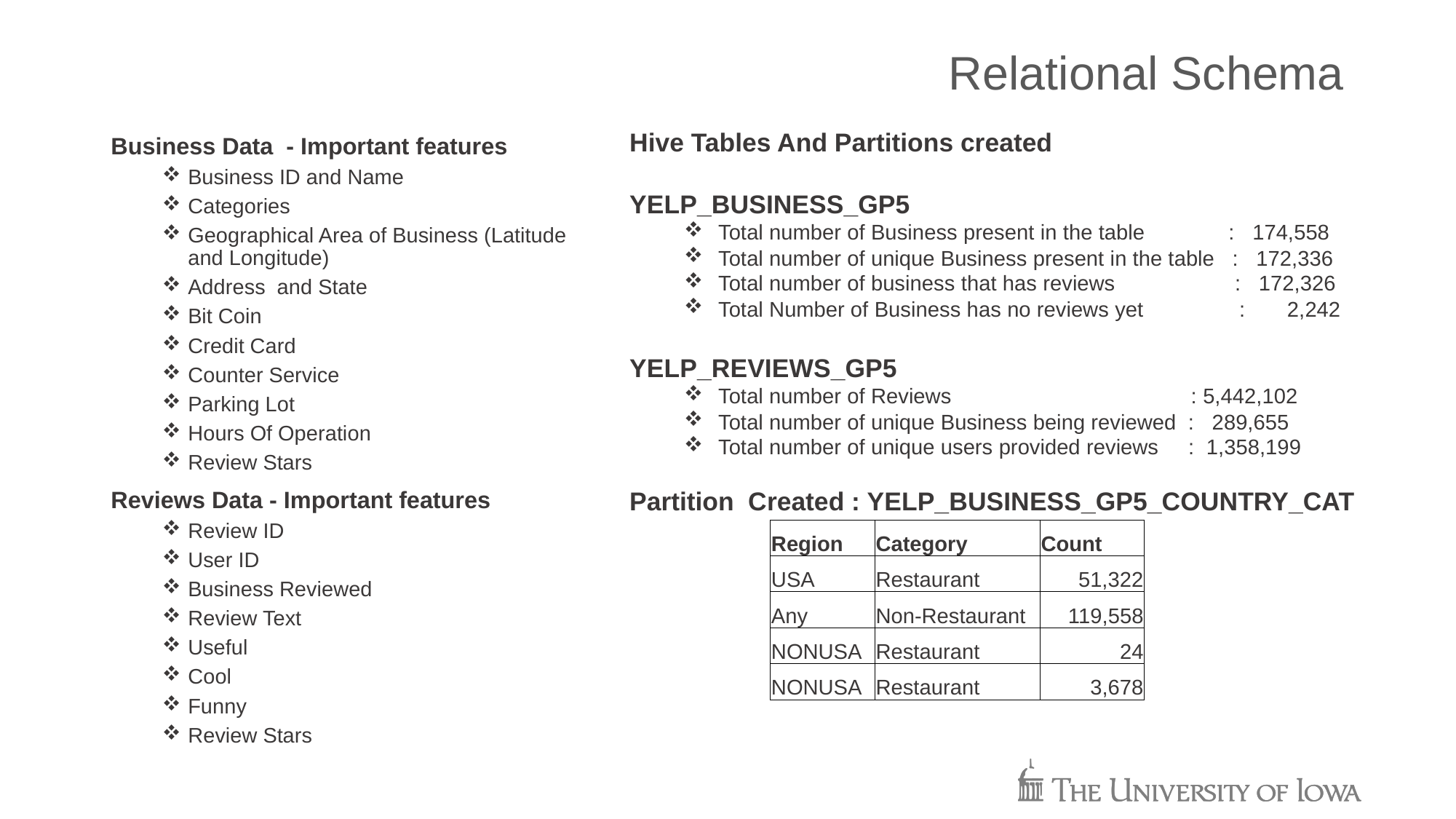

# Relational Schema
Hive Tables And Partitions created

YELP_BUSINESS_GP5
Total number of Business present in the table              :   174,558
Total number of unique Business present in the table   :   172,336
Total number of business that has reviews                    :   172,326
Total Number of Business has no reviews yet                :       2,242

YELP_REVIEWS_GP5
Total number of Reviews                                        : 5,442,102
Total number of unique Business being reviewed  :   289,655
Total number of unique users provided reviews     :  1,358,199

Partition  Created : YELP_BUSINESS_GP5_COUNTRY_CAT

Business Data  - Important features
Business ID and Name
Categories
Geographical Area of Business (Latitude and Longitude)
Address  and State
Bit Coin
Credit Card
Counter Service
Parking Lot
Hours Of Operation
Review Stars
Reviews Data - Important features
Review ID
User ID
Business Reviewed
Review Text
Useful
Cool
Funny
Review Stars

| Region | Category | Count |
| --- | --- | --- |
| USA | Restaurant | 51,322 |
| Any | Non-Restaurant | 119,558 |
| NONUSA | Restaurant | 24 |
| NONUSA | Restaurant | 3,678 |